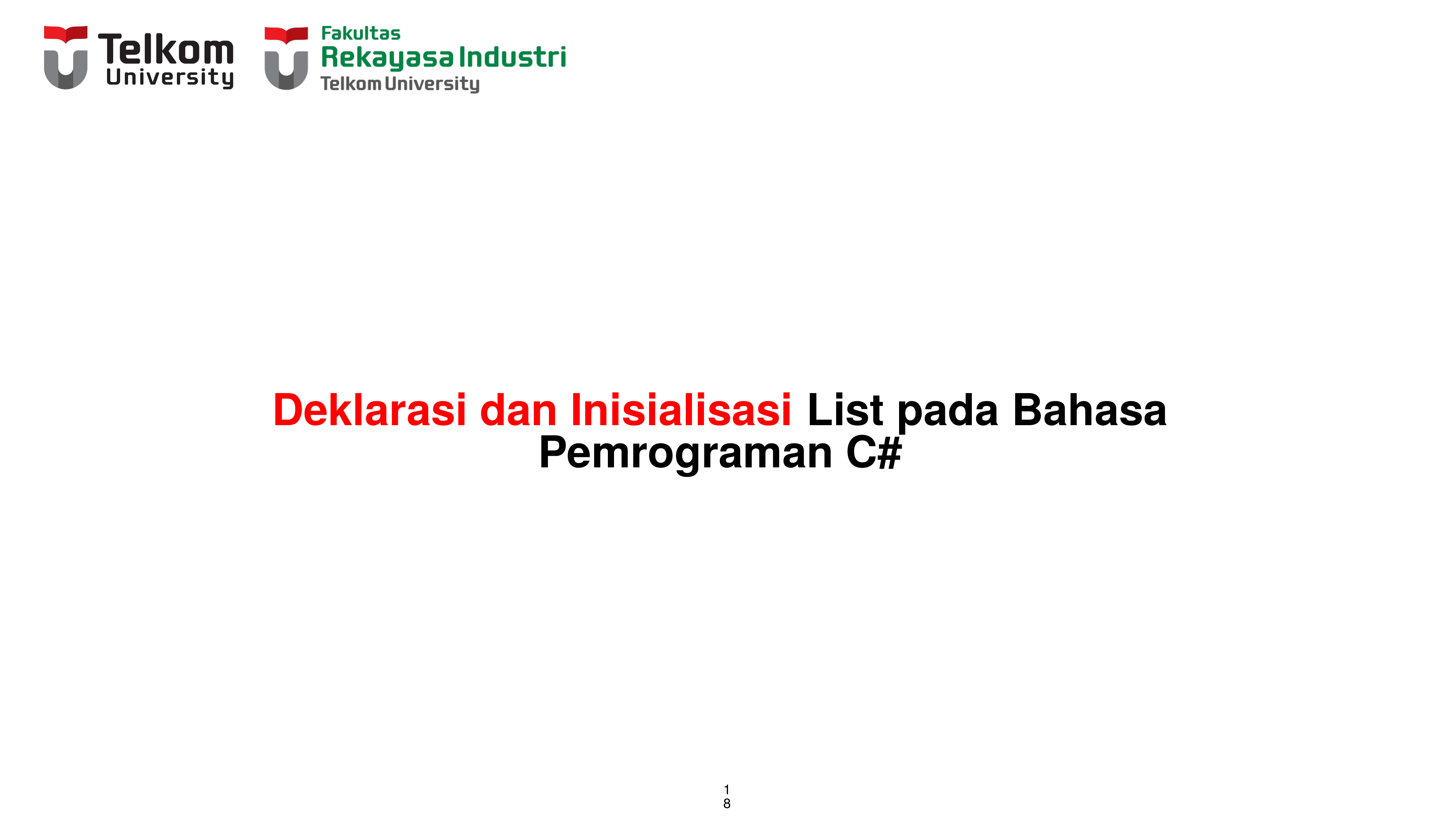

# Deklarasi dan Inisialisasi List pada Bahasa Pemrograman C#

18